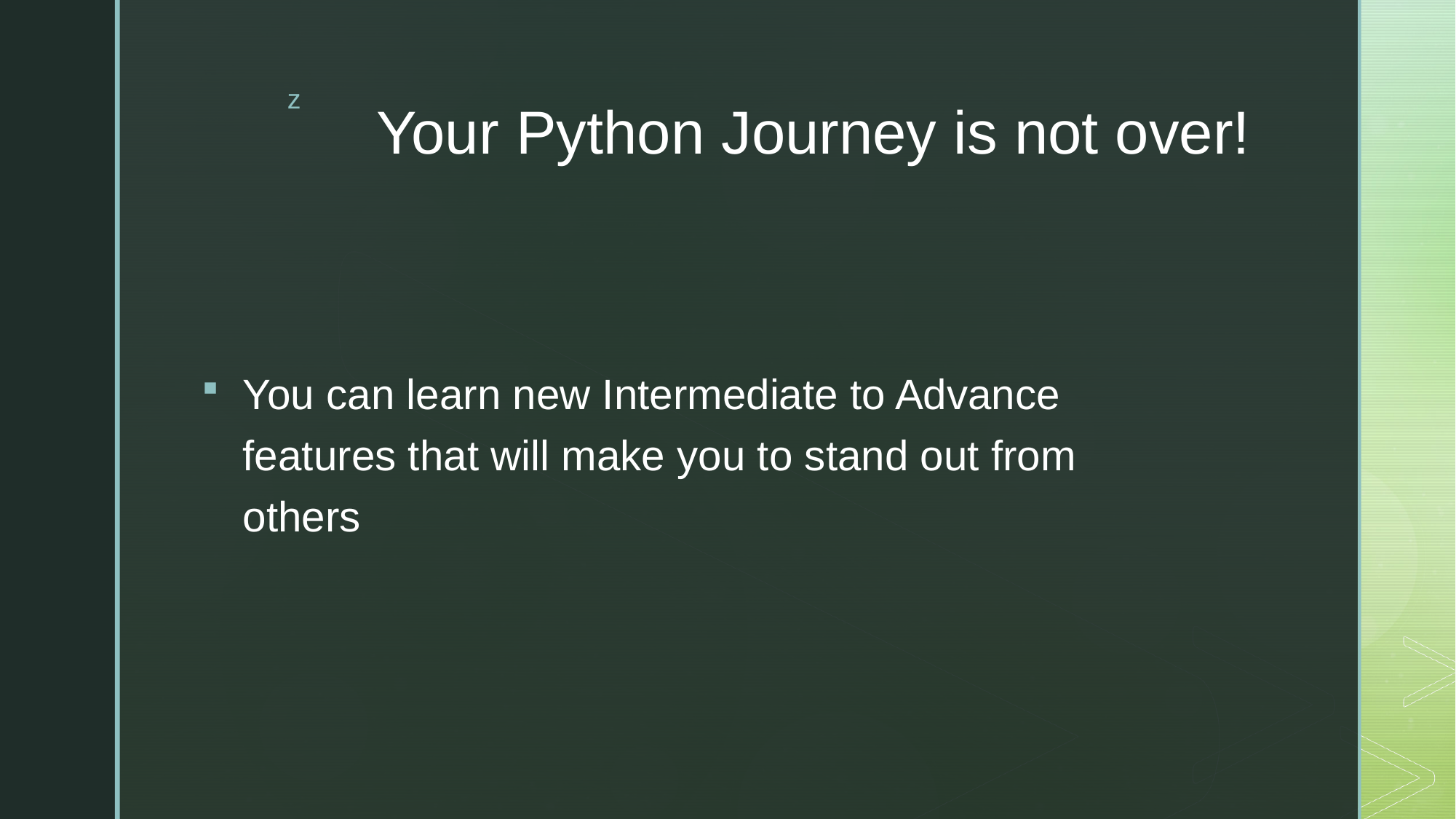

# Your Python Journey is not over!
You can learn new Intermediate to Advance features that will make you to stand out from others